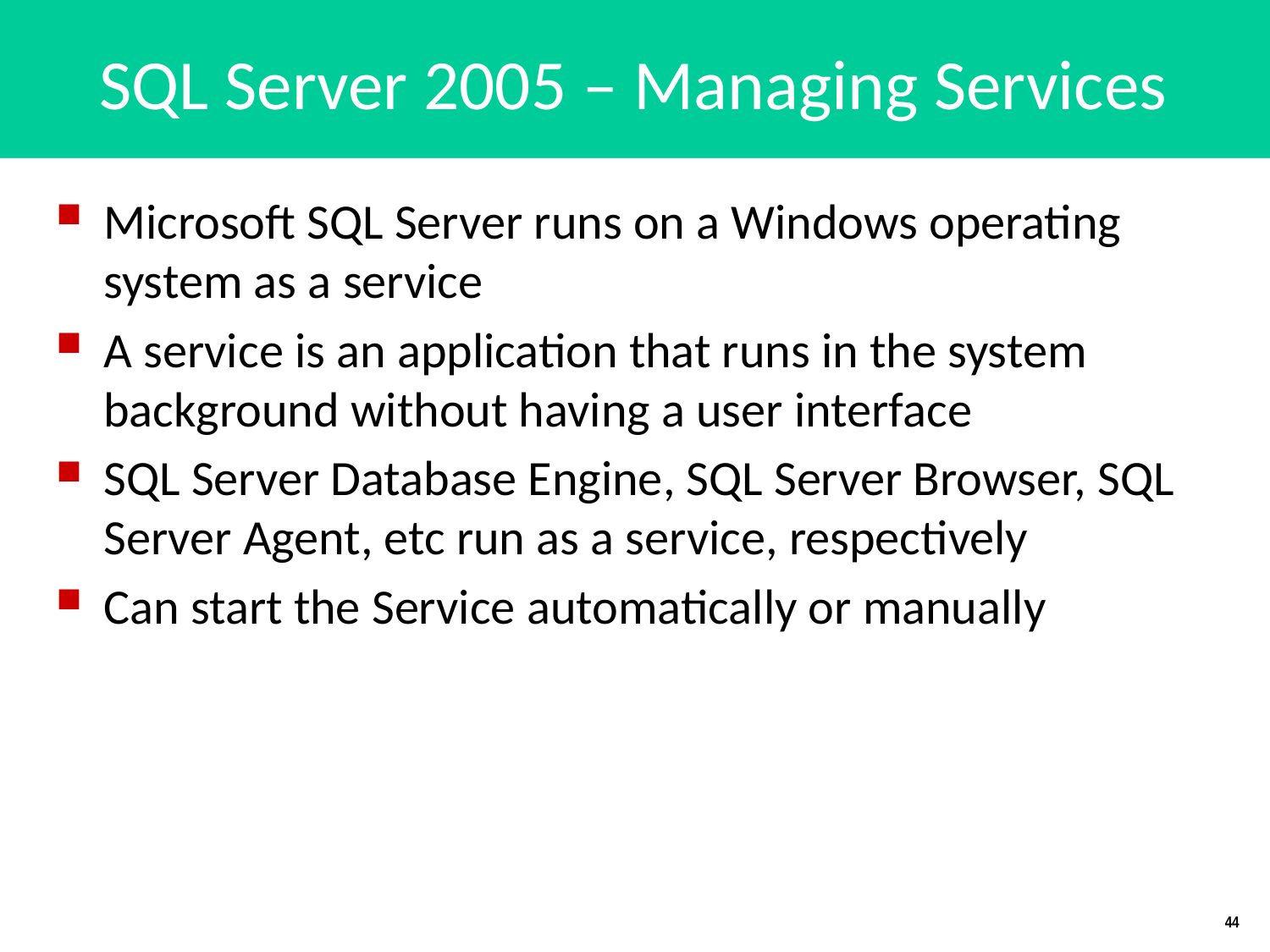

# SQL Server 2005 – Managing Services
Microsoft SQL Server runs on a Windows operating system as a service
A service is an application that runs in the system background without having a user interface
SQL Server Database Engine, SQL Server Browser, SQL Server Agent, etc run as a service, respectively
Can start the Service automatically or manually